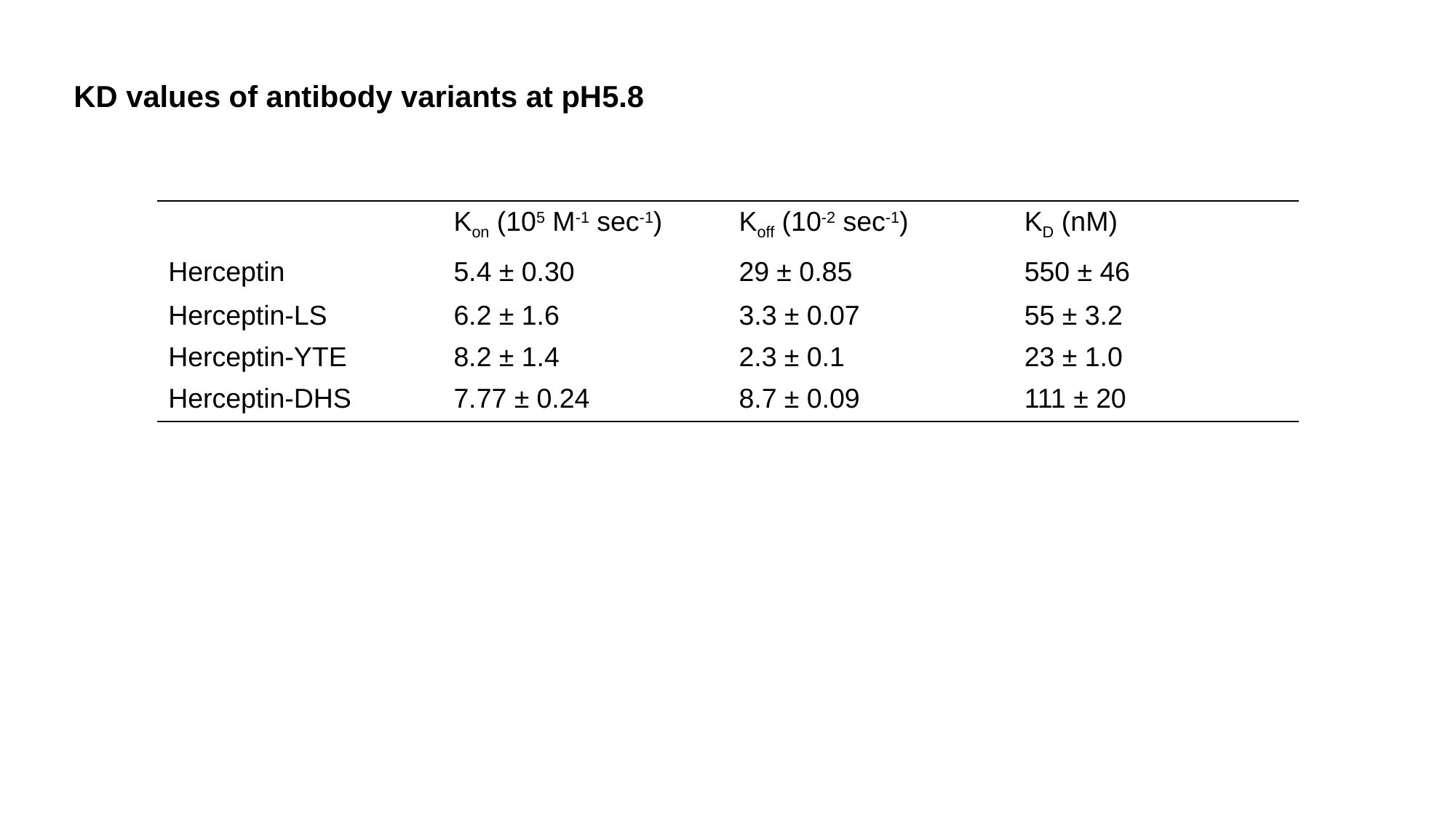

KD values of antibody variants at pH5.8
|  | Kon (105 M-1 sec-1) | Koff (10-2 sec-1) | KD (nM) |
| --- | --- | --- | --- |
| Herceptin | 5.4 ± 0.30 | 29 ± 0.85 | 550 ± 46 |
| Herceptin-LS | 6.2 ± 1.6 | 3.3 ± 0.07 | 55 ± 3.2 |
| Herceptin-YTE | 8.2 ± 1.4 | 2.3 ± 0.1 | 23 ± 1.0 |
| Herceptin-DHS | 7.77 ± 0.24 | 8.7 ± 0.09 | 111 ± 20 |